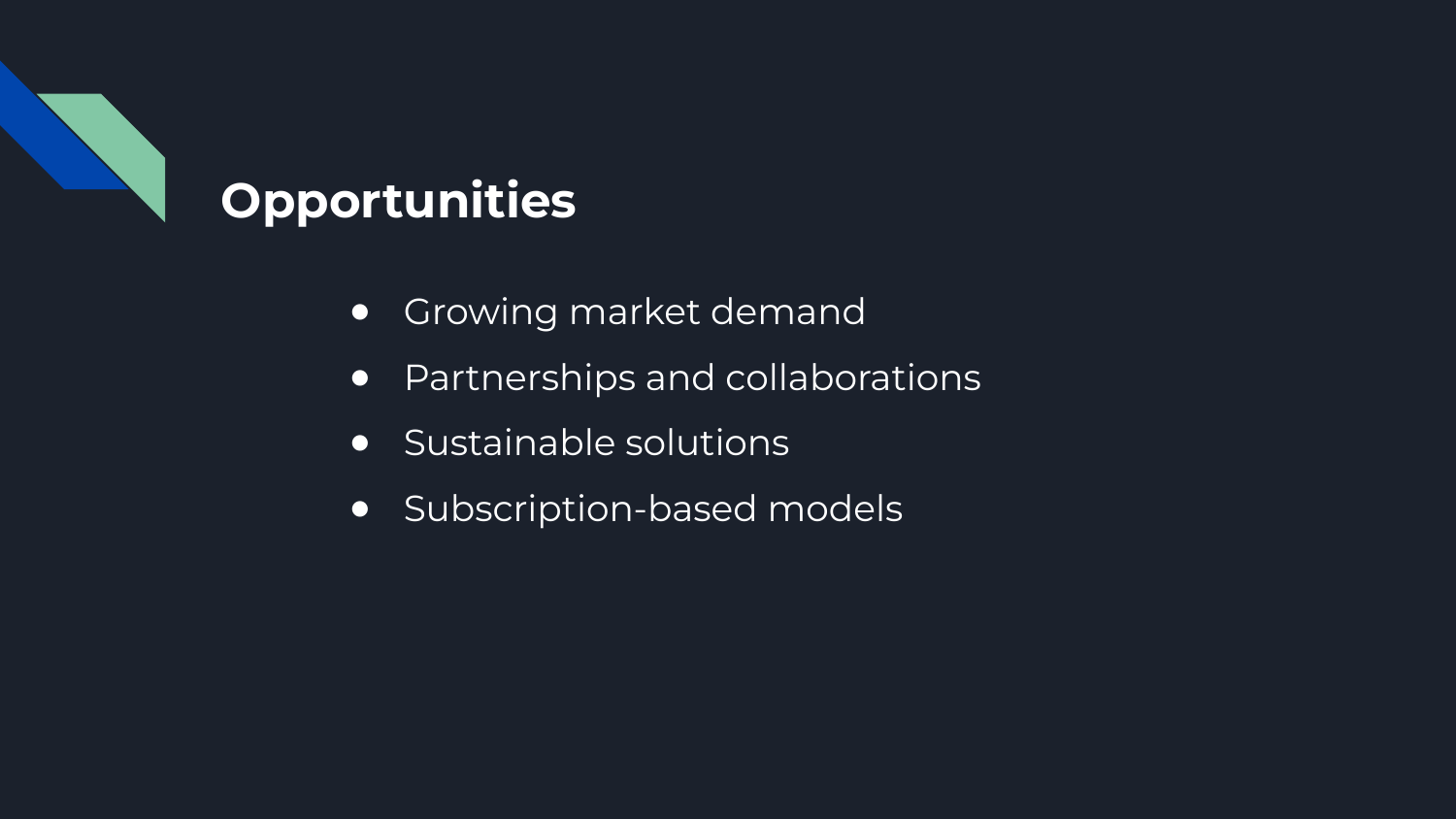

# Opportunities
Growing market demand
Partnerships and collaborations
Sustainable solutions
Subscription-based models